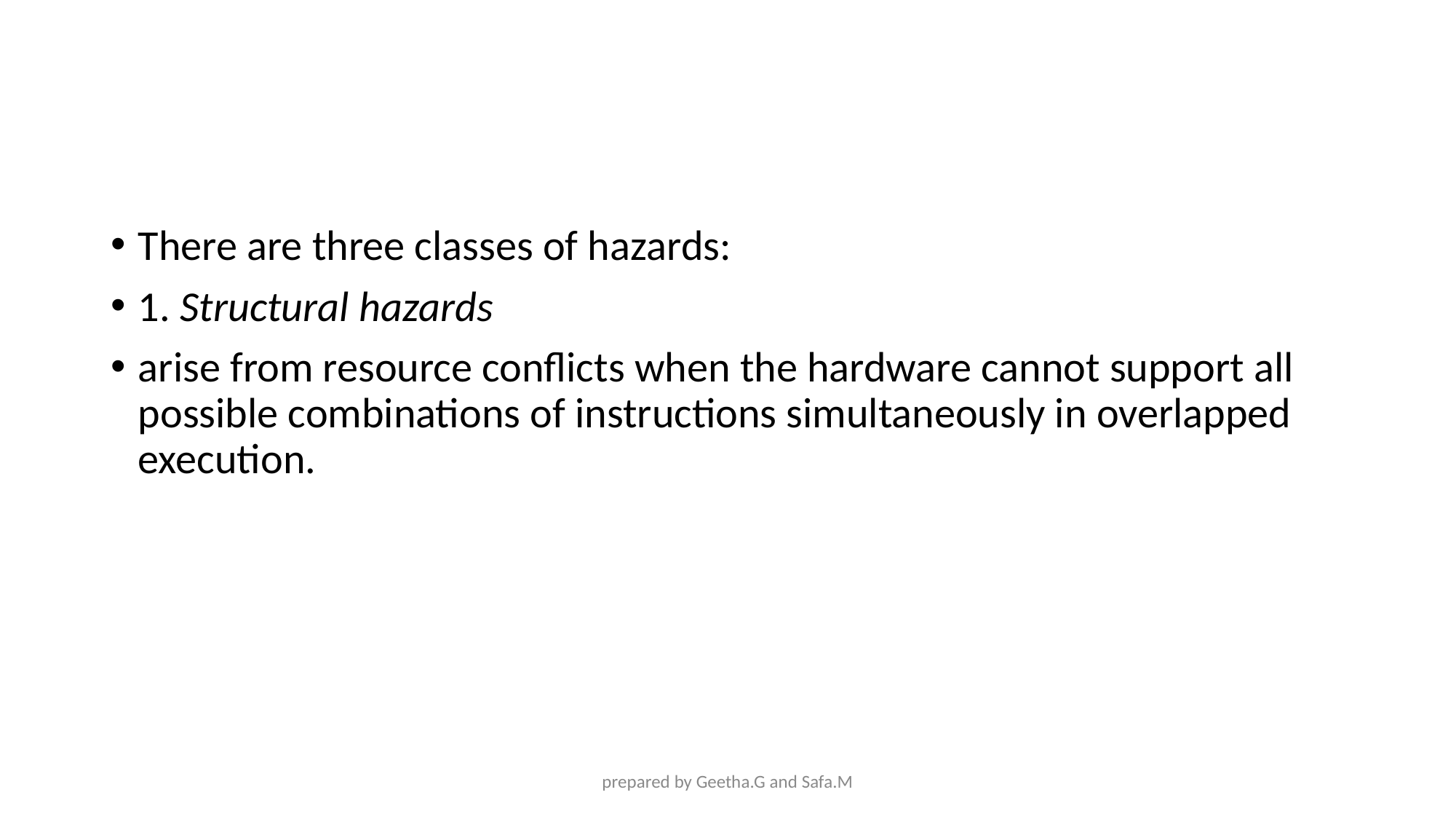

#
There are three classes of hazards:
1. Structural hazards
arise from resource conflicts when the hardware cannot support all possible combinations of instructions simultaneously in overlapped execution.
prepared by Geetha.G and Safa.M